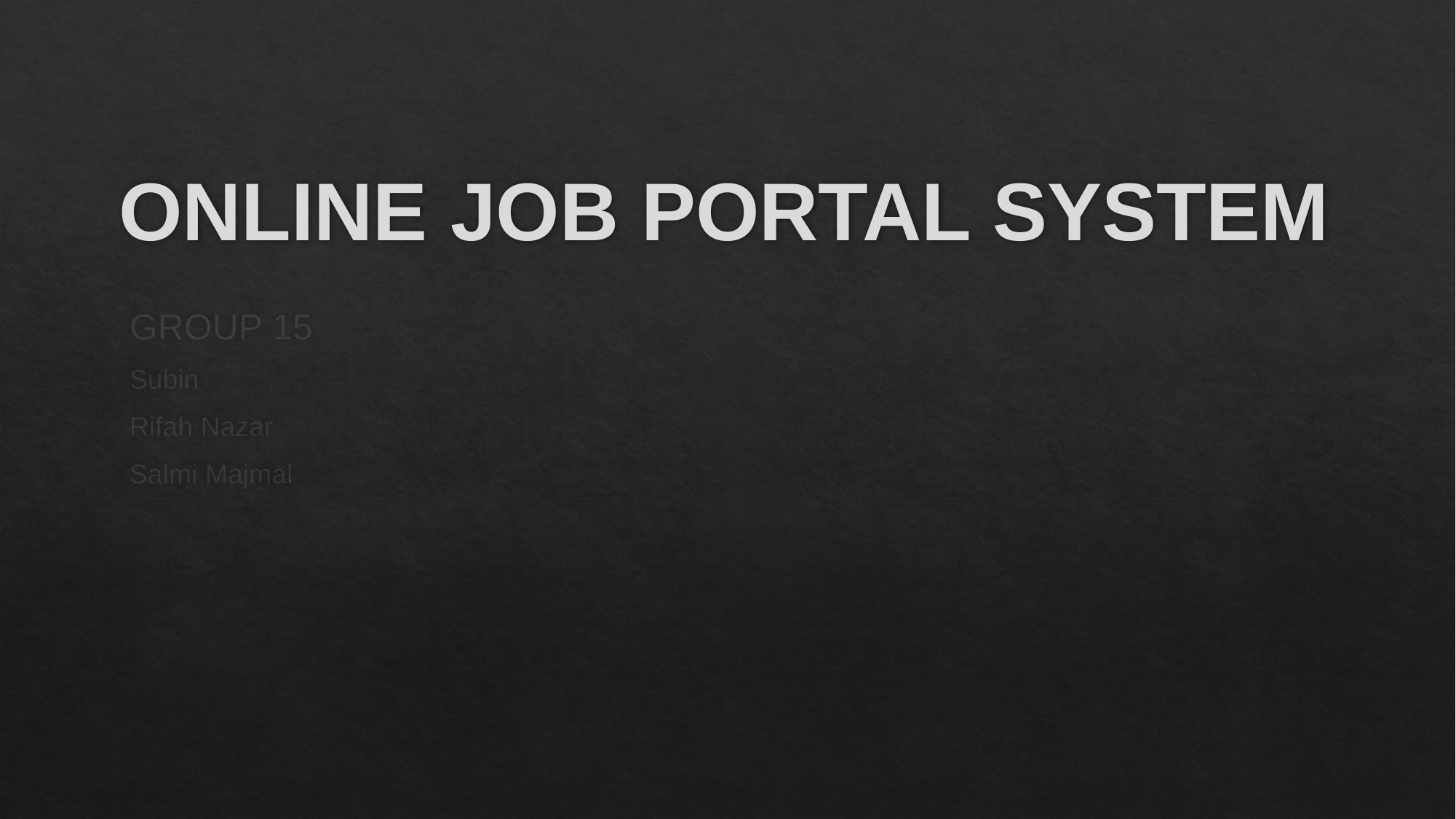

# ONLINE JOB PORTAL SYSTEM
GROUP 15
Subin
Rifah Nazar
Salmi Majmal